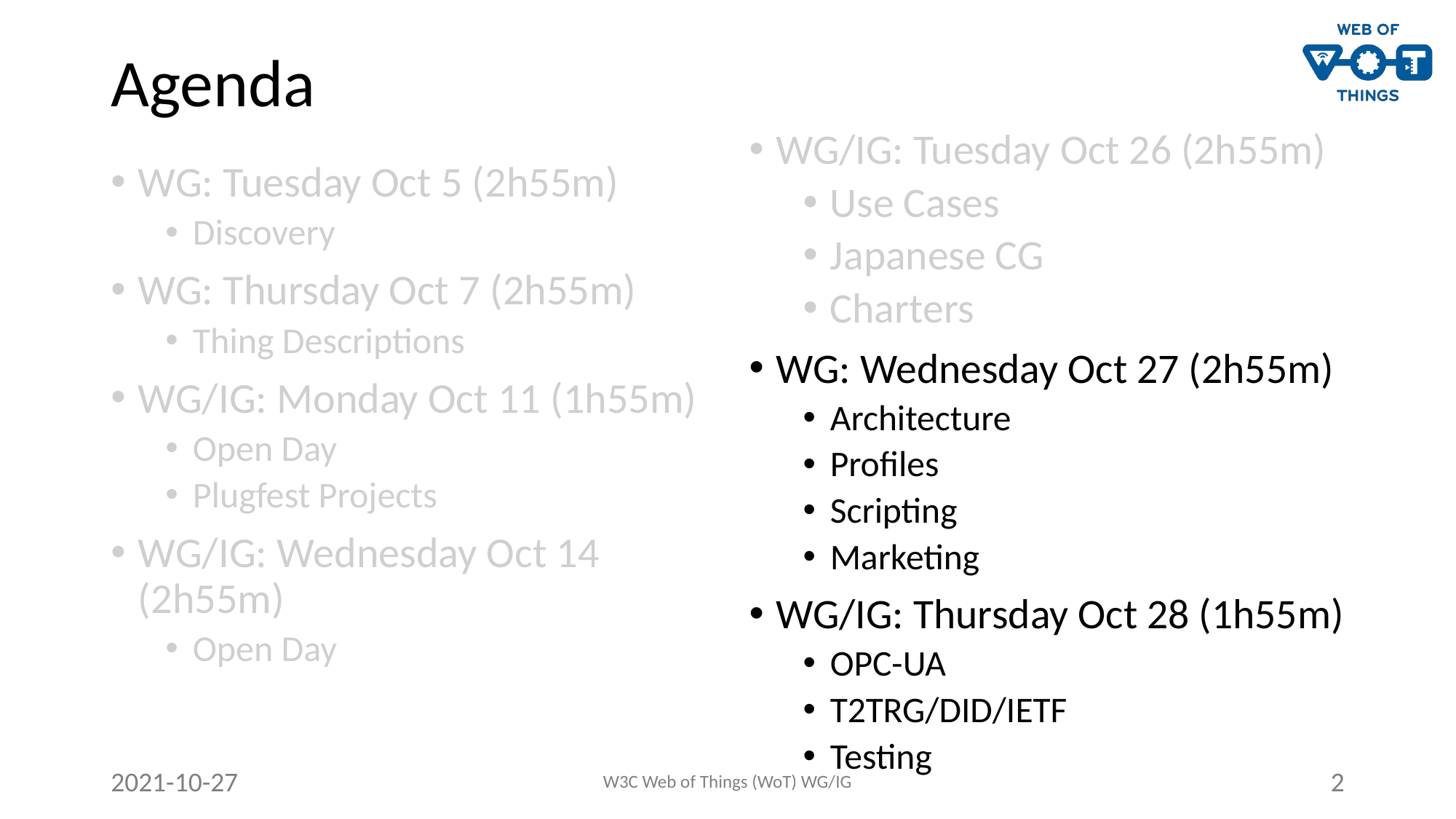

# Agenda
WG/IG: Tuesday Oct 26 (2h55m)
Use Cases
Japanese CG
Charters
WG: Wednesday Oct 27 (2h55m)
Architecture
Profiles
Scripting
Marketing
WG/IG: Thursday Oct 28 (1h55m)
OPC-UA
T2TRG/DID/IETF
Testing
WG: Tuesday Oct 5 (2h55m)
Discovery
WG: Thursday Oct 7 (2h55m)
Thing Descriptions
WG/IG: Monday Oct 11 (1h55m)
Open Day
Plugfest Projects
WG/IG: Wednesday Oct 14 (2h55m)
Open Day

2021-10-27
W3C Web of Things (WoT) WG/IG
2